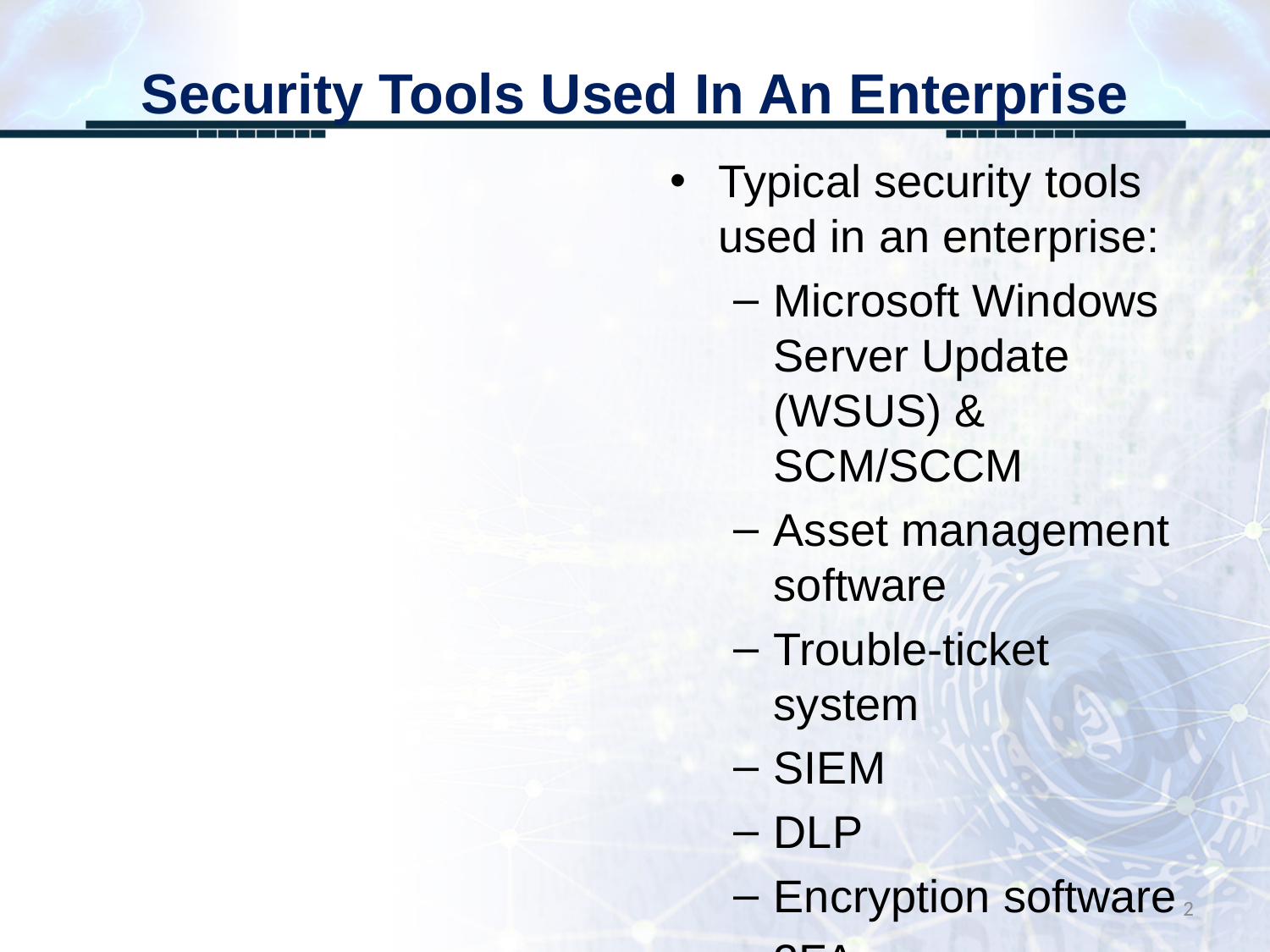

# Security Tools Used In An Enterprise
Typical security tools used in an enterprise:
Microsoft Windows Server Update (WSUS) & SCM/SCCM
Asset management software
Trouble-ticket system
SIEM
DLP
Encryption software
2FA
2